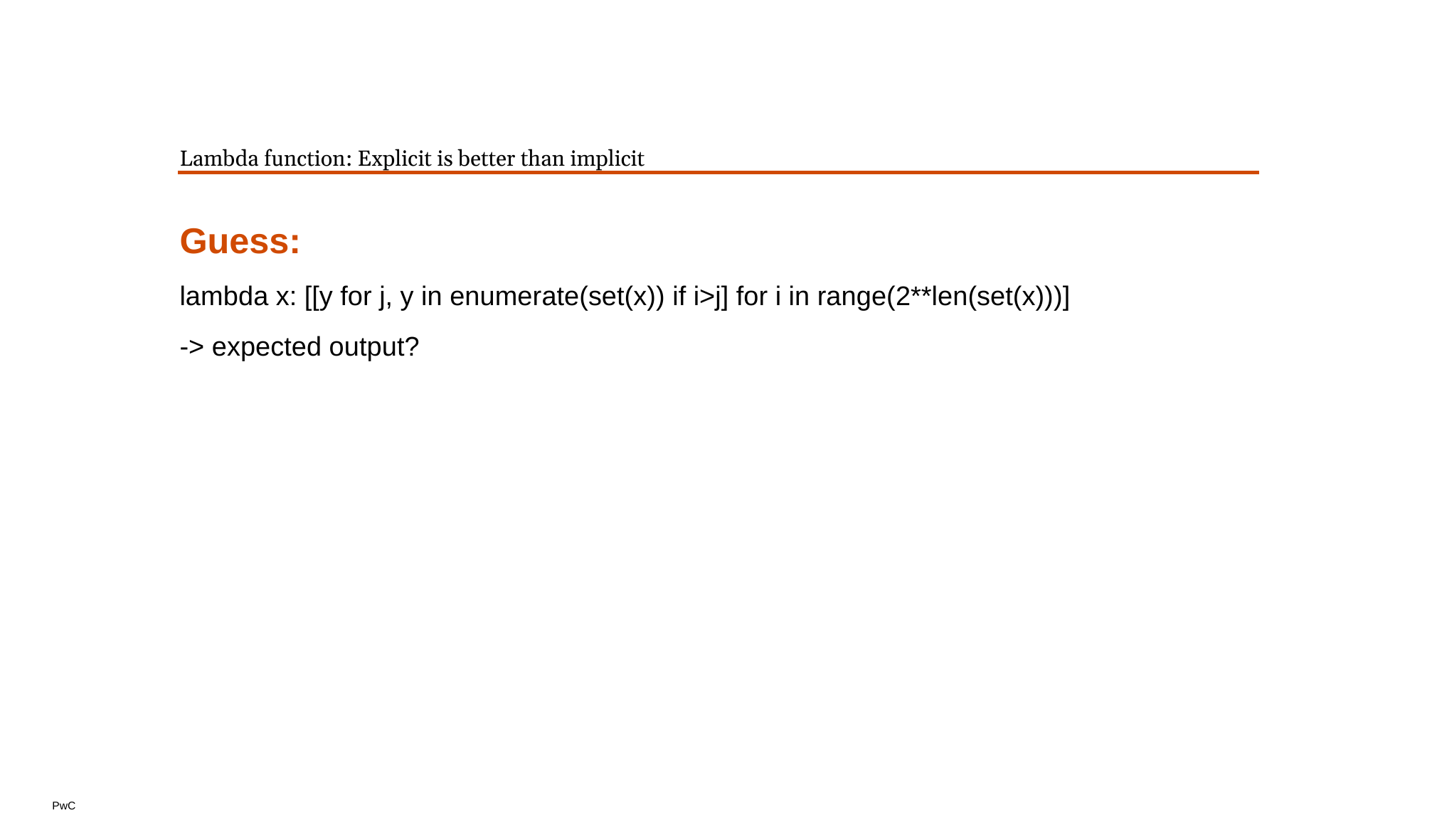

# Lambda function: Explicit is better than implicit
Guess:
lambda x: [[y for j, y in enumerate(set(x)) if i>j] for i in range(2**len(set(x)))]
-> expected output?